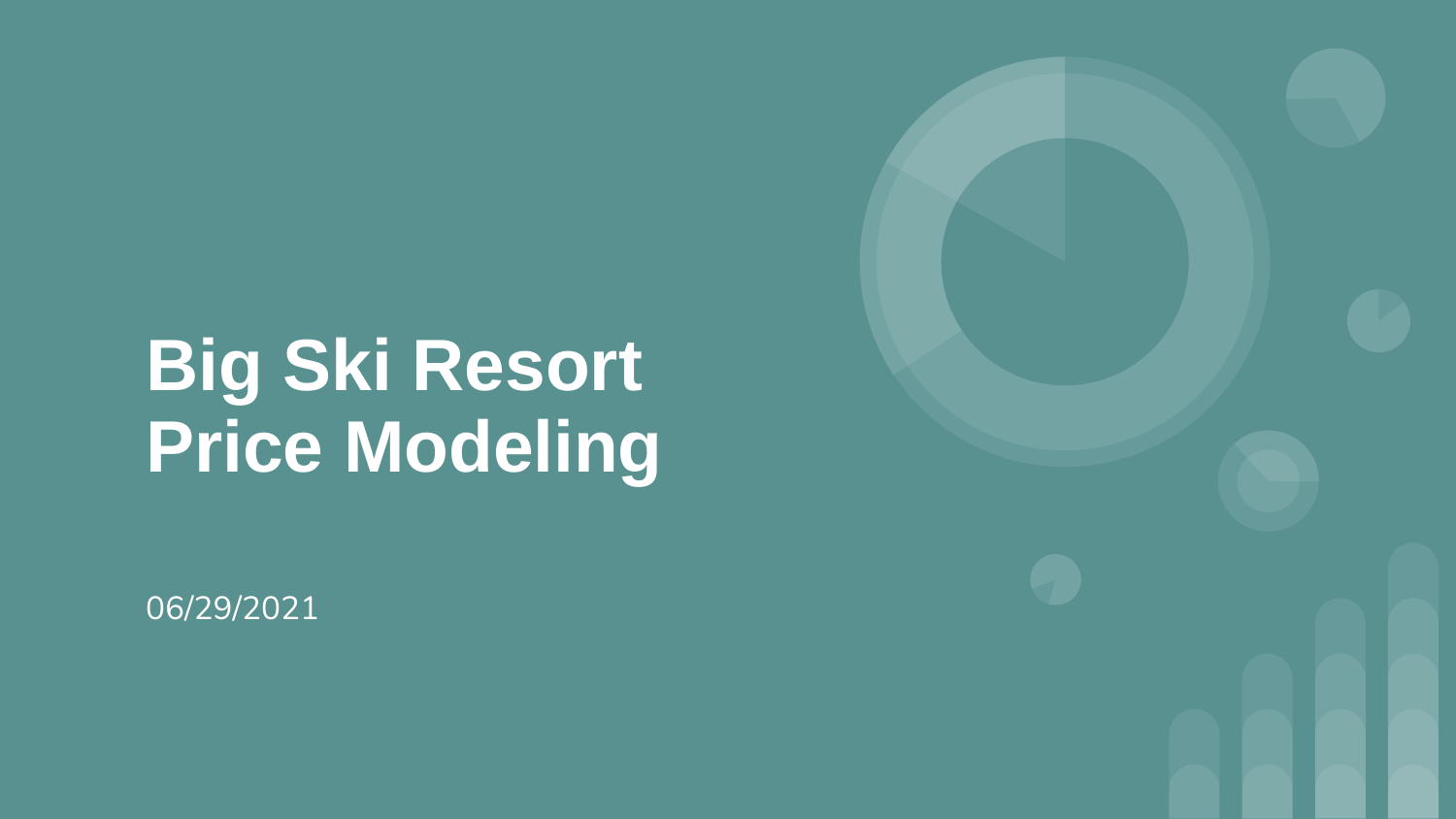

# Big Ski Resort Price Modeling
06/29/2021